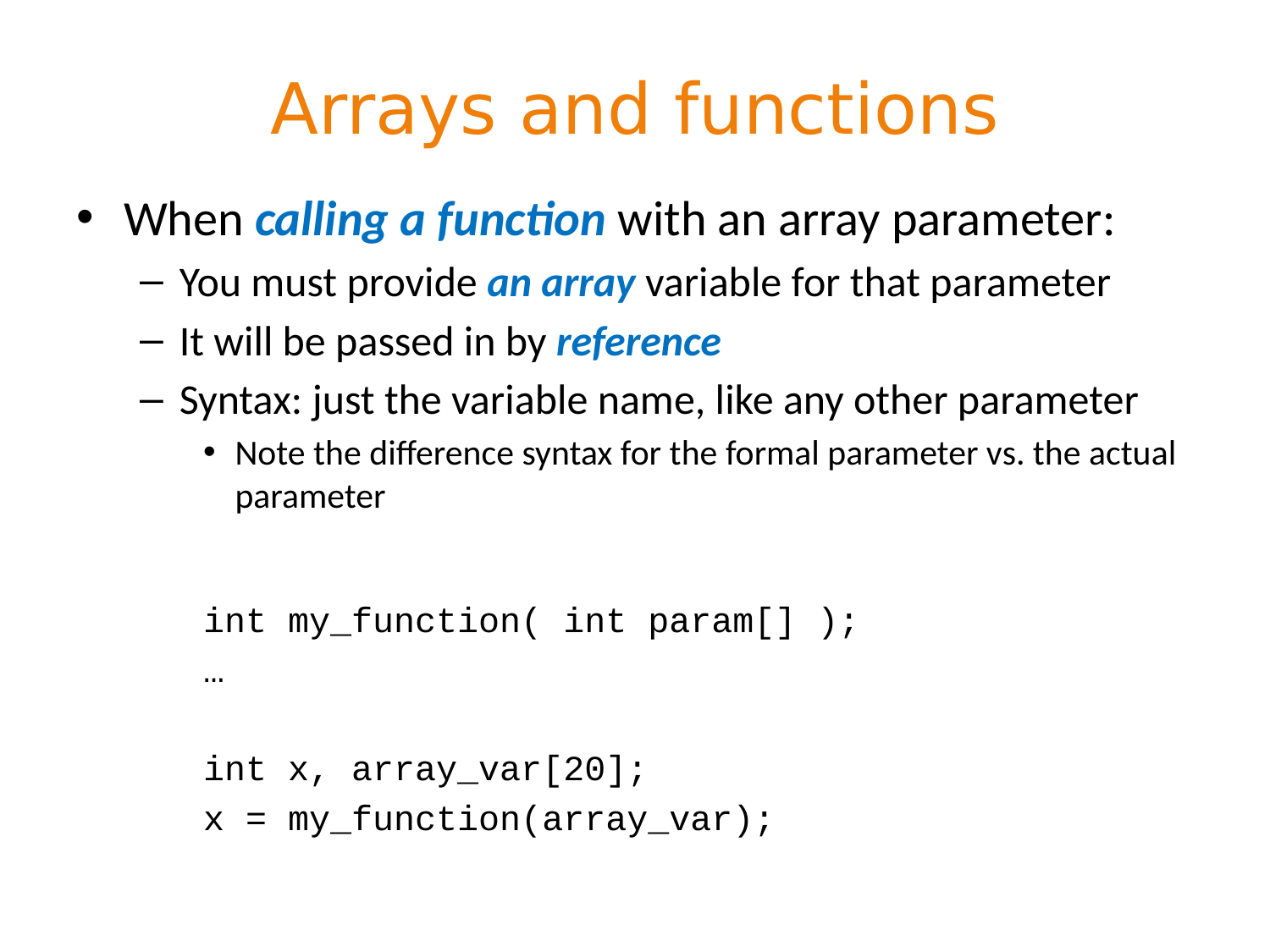

# Arrays and functions
When calling a function with an array parameter:
You must provide an array variable for that parameter
It will be passed in by reference
Syntax: just the variable name, like any other parameter
Note the difference syntax for the formal parameter vs. the actual parameter

int my_function( int param[] );
…

int x, array_var[20];
x = my_function(array_var);